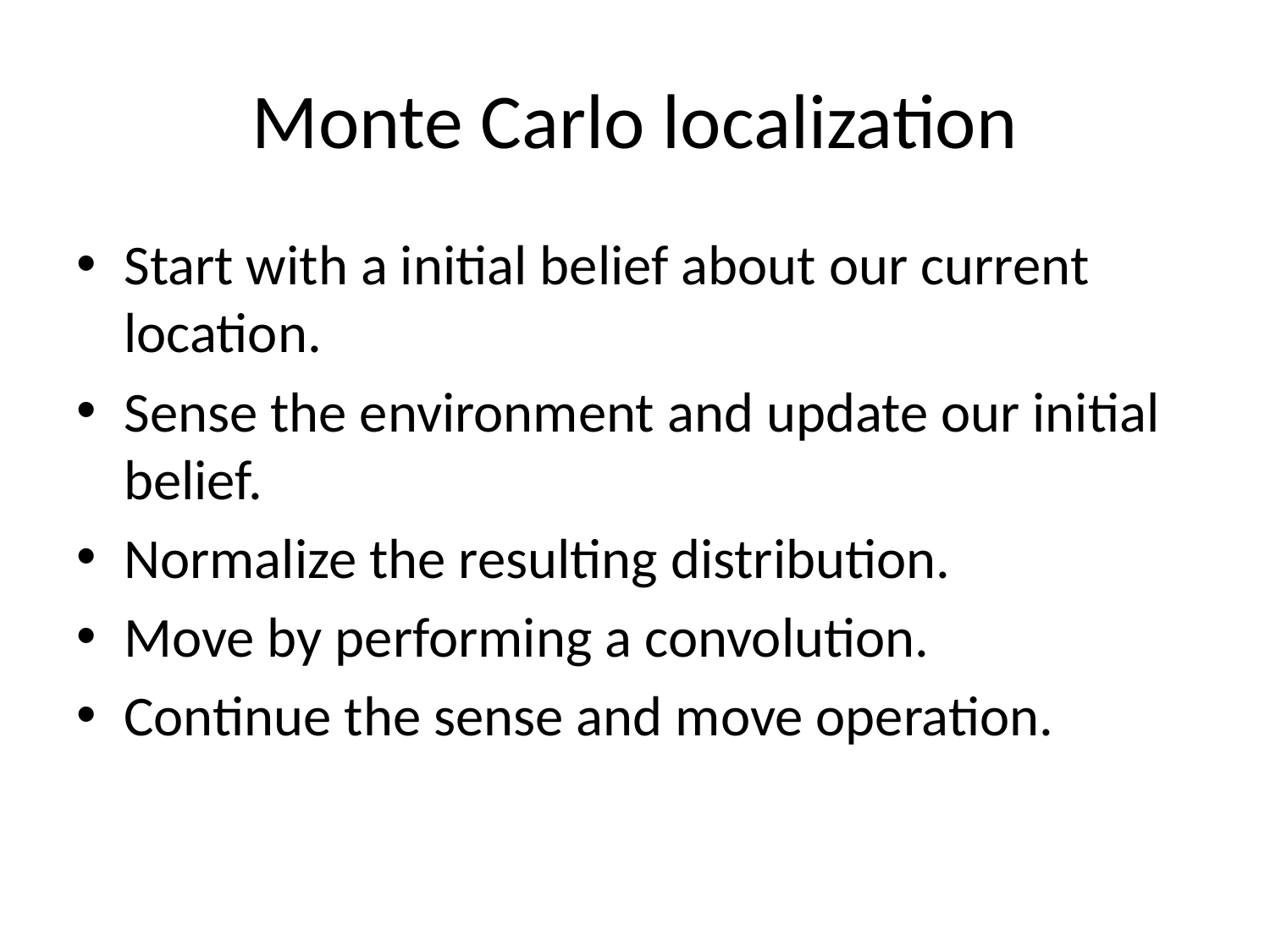

# Monte Carlo localization
Start with a initial belief about our current location.
Sense the environment and update our initial belief.
Normalize the resulting distribution.
Move by performing a convolution.
Continue the sense and move operation.